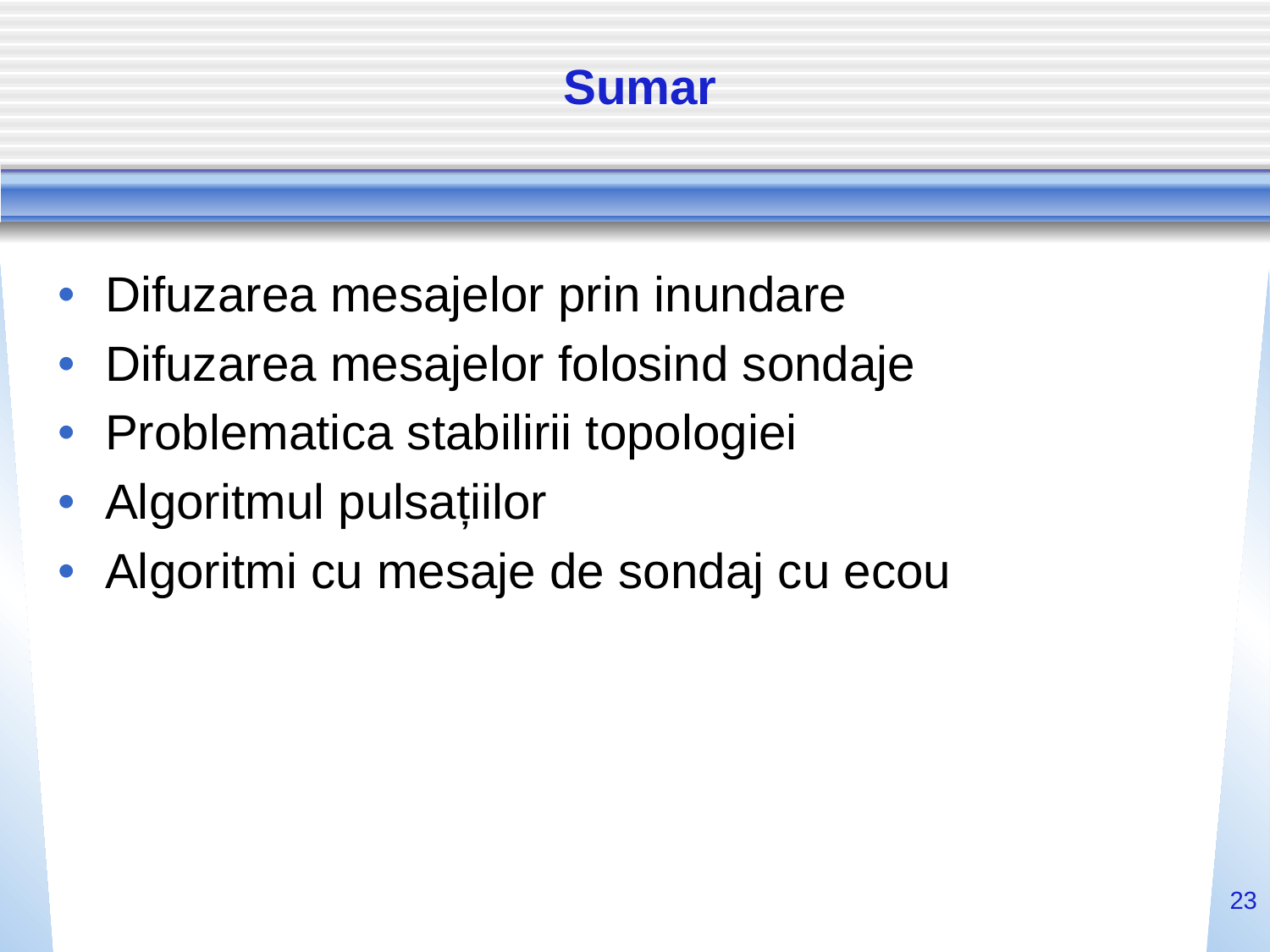

# Sumar
Difuzarea mesajelor prin inundare
Difuzarea mesajelor folosind sondaje
Problematica stabilirii topologiei
Algoritmul pulsațiilor
Algoritmi cu mesaje de sondaj cu ecou
23